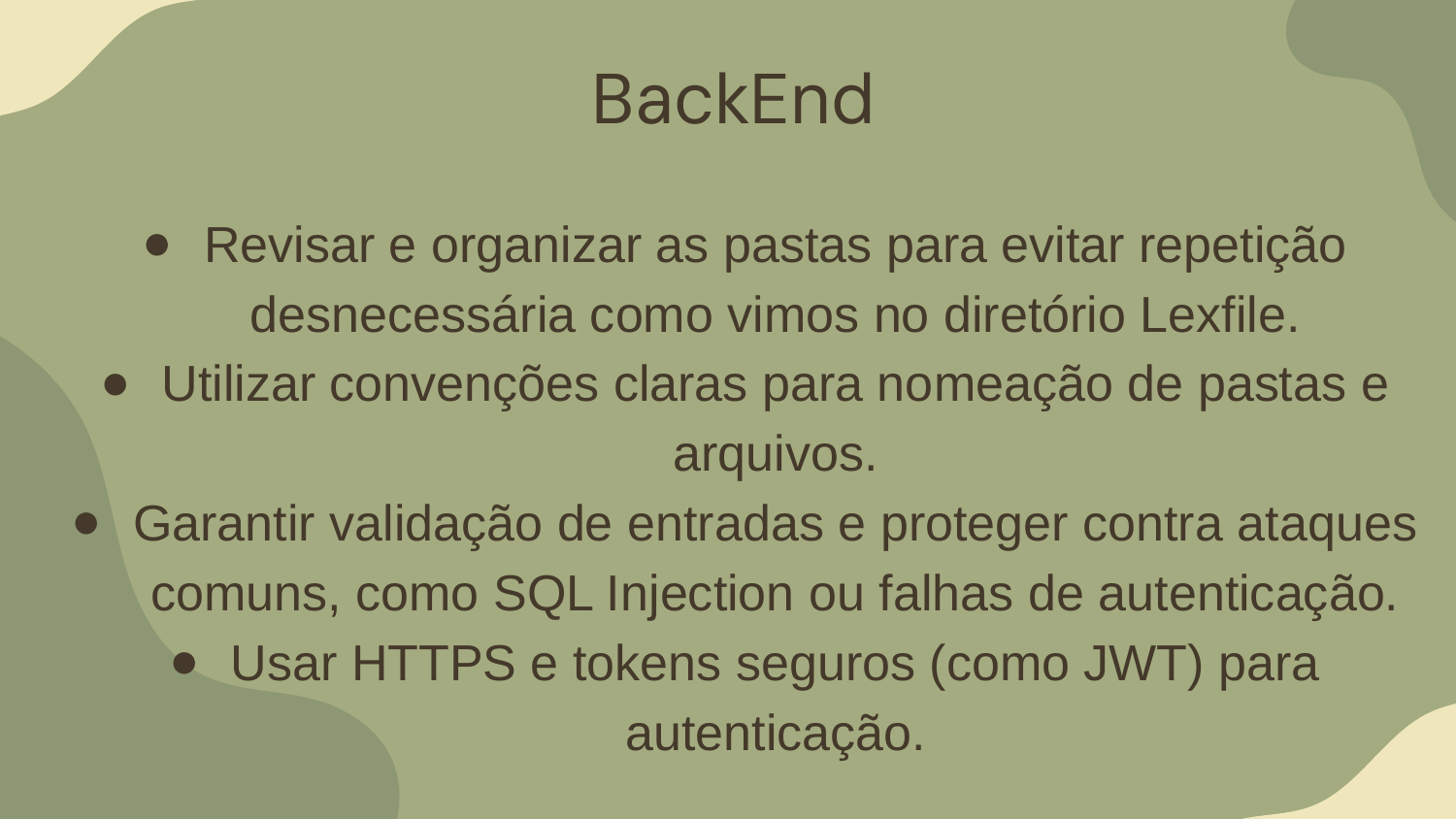

BackEnd

Revisar e organizar as pastas para evitar repetição desnecessária como vimos no diretório Lexfile.
Utilizar convenções claras para nomeação de pastas e arquivos.
Garantir validação de entradas e proteger contra ataques comuns, como SQL Injection ou falhas de autenticação.
Usar HTTPS e tokens seguros (como JWT) para autenticação.